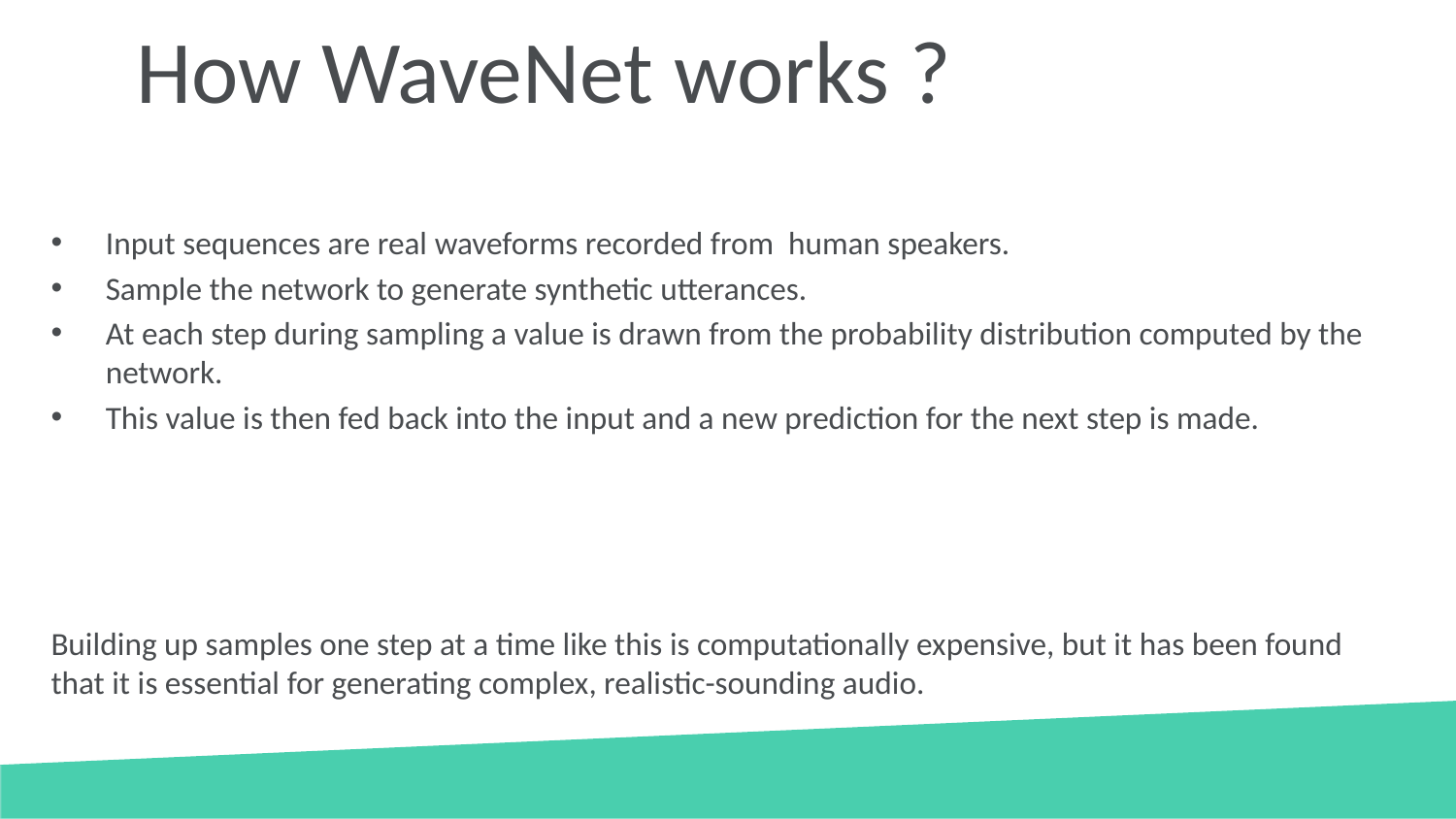

# How WaveNet works ?
Input sequences are real waveforms recorded from  human speakers.
Sample the network to generate synthetic utterances.
At each step during sampling a value is drawn from the probability distribution computed by the network.
This value is then fed back into the input and a new prediction for the next step is made.

Building up samples one step at a time like this is computationally expensive, but it has been found that it is essential for generating complex, realistic-sounding audio.